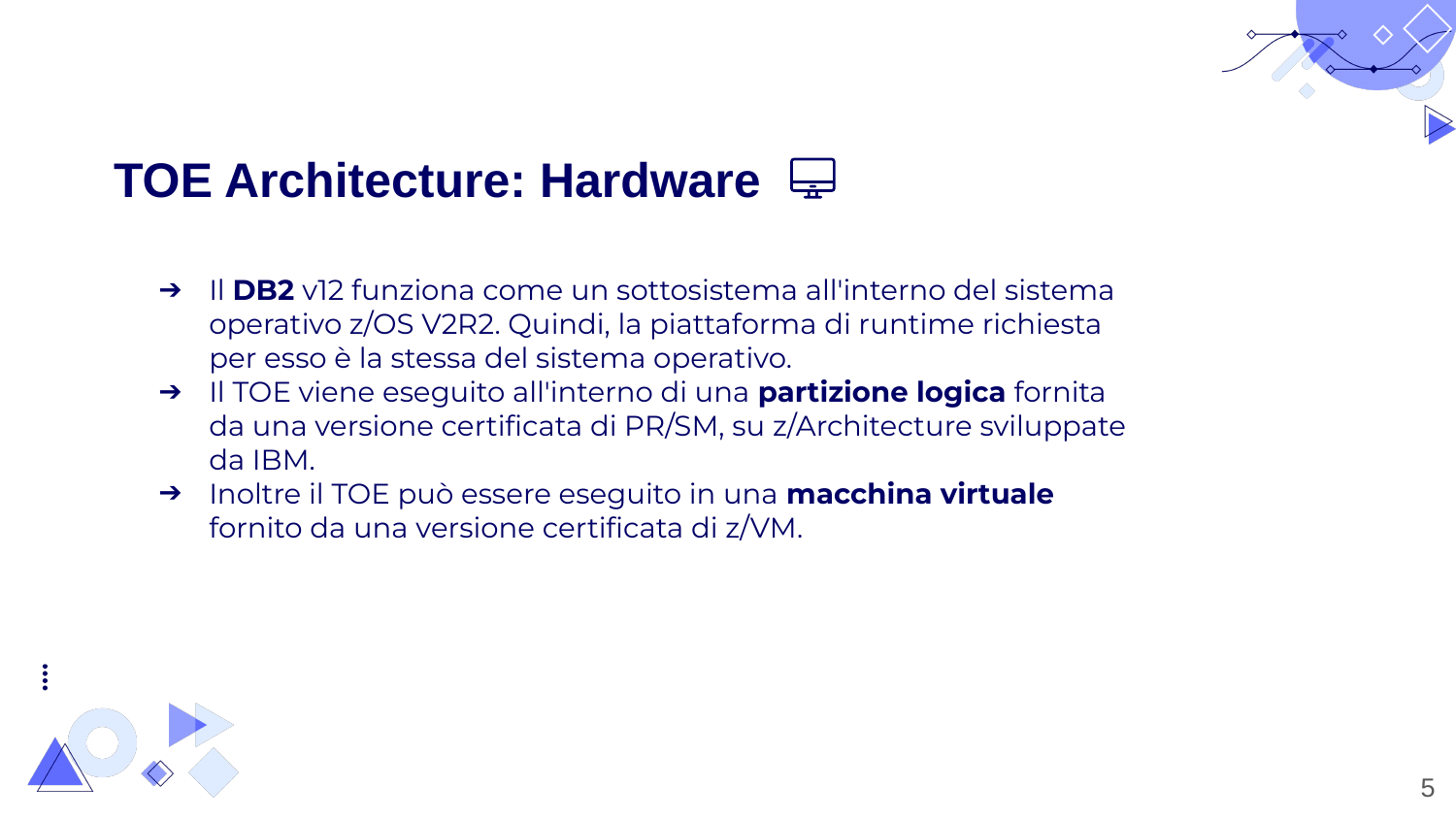

TOE Architecture: Hardware

Il DB2 v12 funziona come un sottosistema all'interno del sistema operativo z/OS V2R2. Quindi, la piattaforma di runtime richiesta per esso è la stessa del sistema operativo.
Il TOE viene eseguito all'interno di una partizione logica fornita da una versione certificata di PR/SM, su z/Architecture sviluppate da IBM.
Inoltre il TOE può essere eseguito in una macchina virtuale fornito da una versione certificata di z/VM.
5